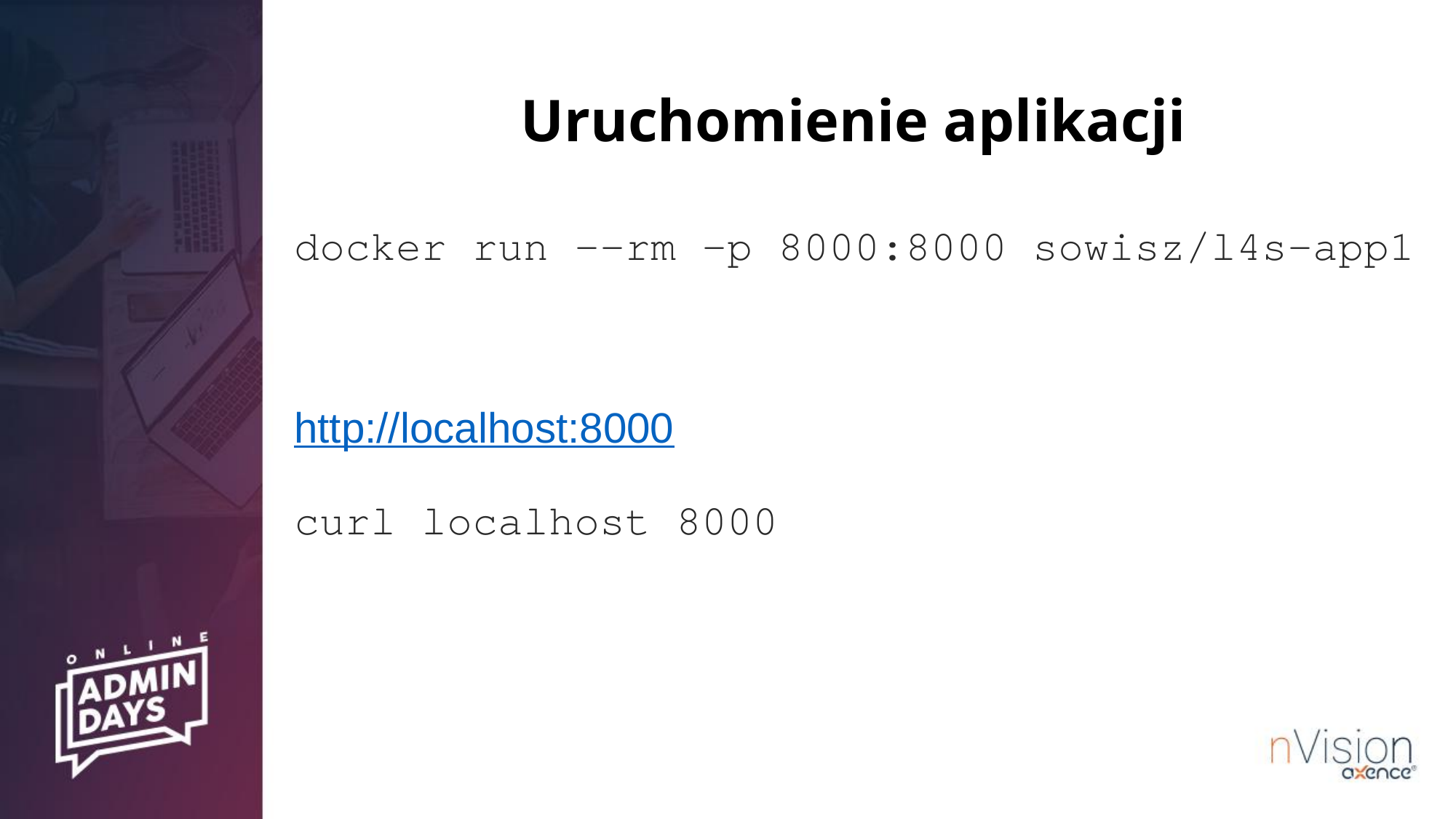

# Uruchomienie aplikacji
docker run --rm -p 8000:8000 sowisz/l4s-app1

http://localhost:8000

curl localhost 8000